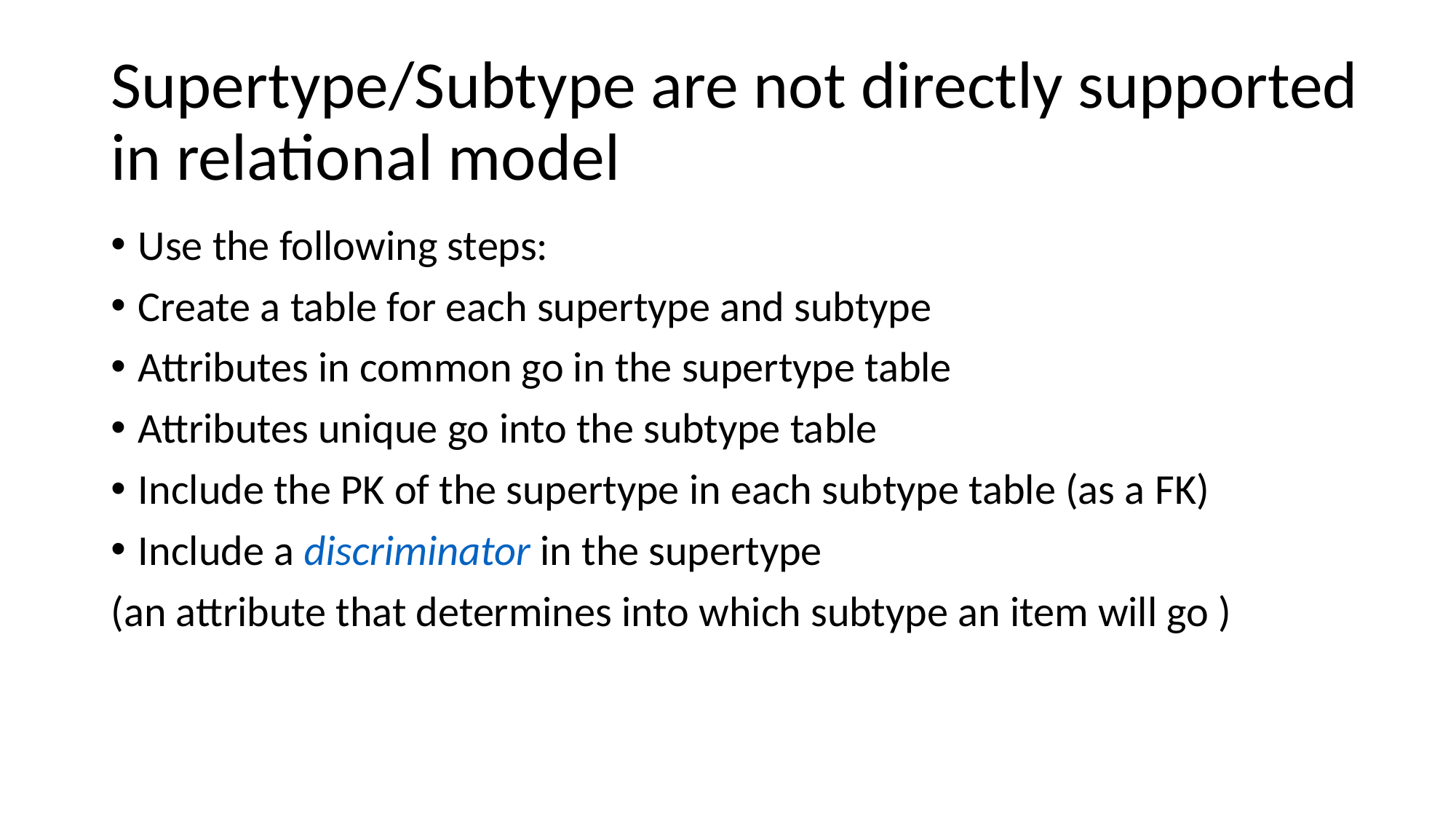

# Supertype/Subtype are not directly supported in relational model
Use the following steps:
Create a table for each supertype and subtype
Attributes in common go in the supertype table
Attributes unique go into the subtype table
Include the PK of the supertype in each subtype table (as a FK)
Include a discriminator in the supertype
(an attribute that determines into which subtype an item will go )